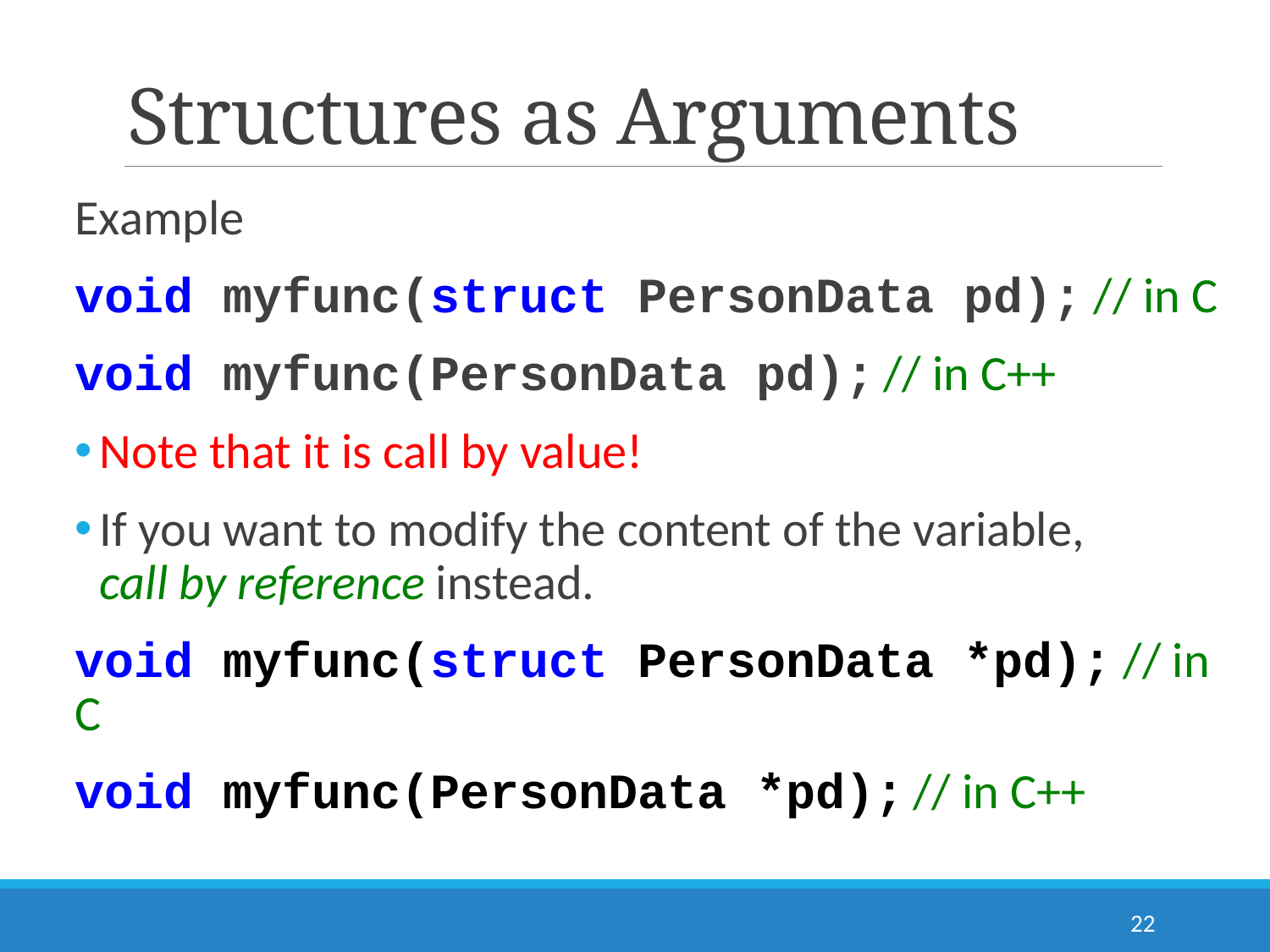

# Structures as Arguments
Example
void myfunc(struct PersonData pd); // in C
void myfunc(PersonData pd); // in C++
Note that it is call by value!
If you want to modify the content of the variable,
call by reference instead.
void myfunc(struct PersonData *pd); // in C
void myfunc(PersonData *pd); // in C++

22